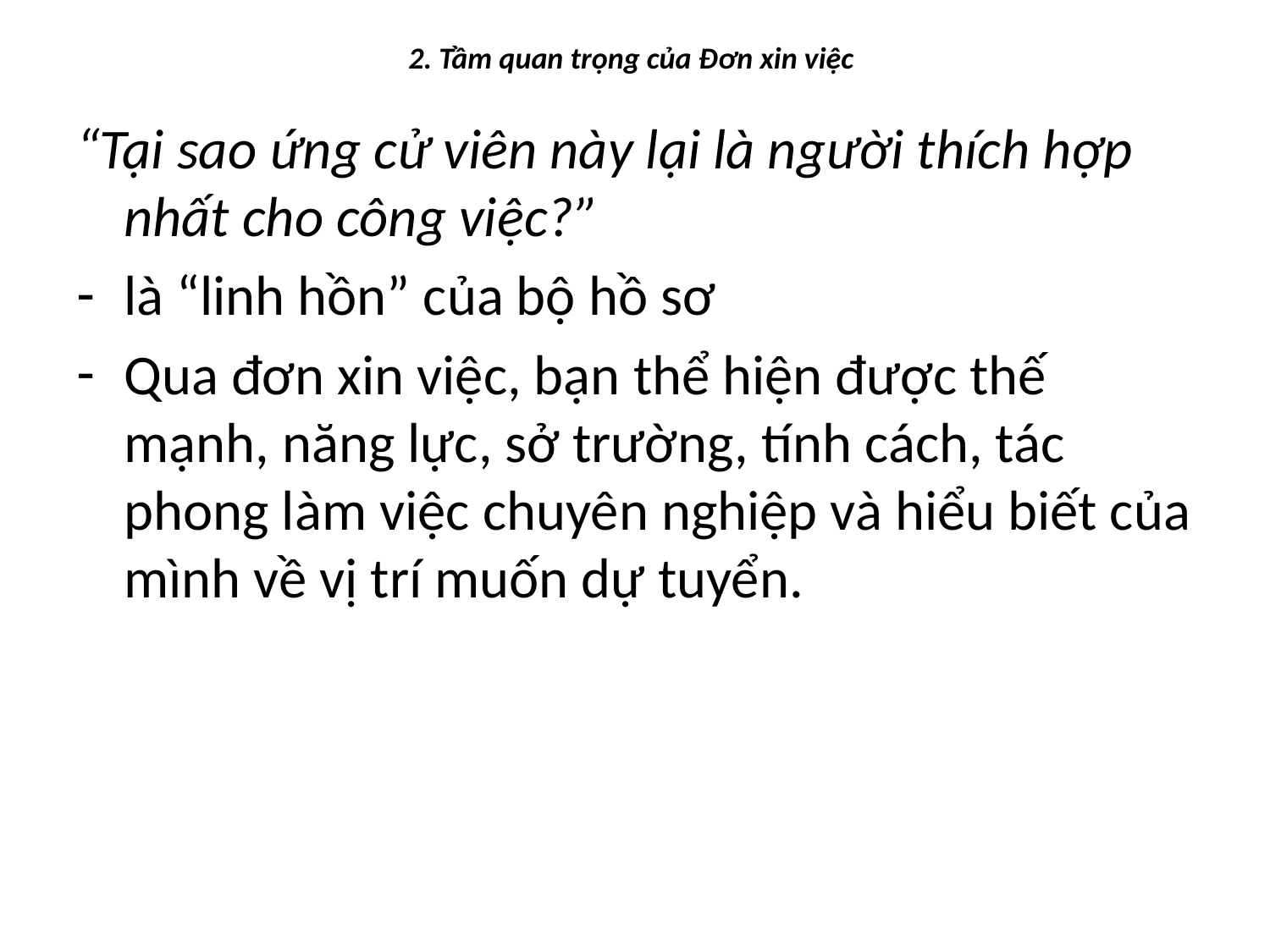

# 2. Tầm quan trọng của Đơn xin việc
“Tại sao ứng cử viên này lại là người thích hợp nhất cho công việc?”
là “linh hồn” của bộ hồ sơ
Qua đơn xin việc, bạn thể hiện được thế mạnh, năng lực, sở trường, tính cách, tác phong làm việc chuyên nghiệp và hiểu biết của mình về vị trí muốn dự tuyển.